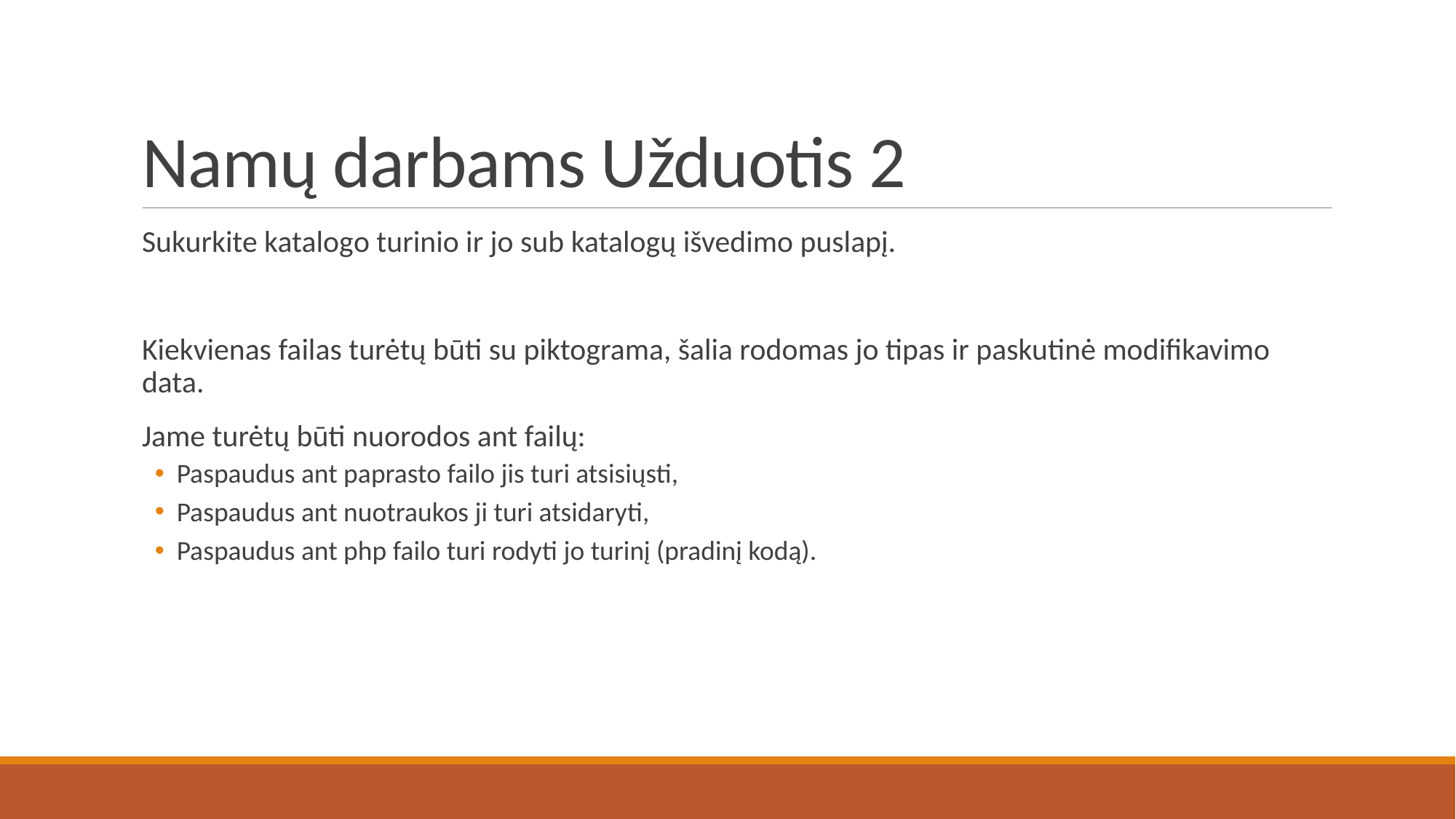

# Namų darbams Užduotis 2
Sukurkite katalogo turinio ir jo sub katalogų išvedimo puslapį.

Kiekvienas failas turėtų būti su piktograma, šalia rodomas jo tipas ir paskutinė modifikavimo data.
Jame turėtų būti nuorodos ant failų:
Paspaudus ant paprasto failo jis turi atsisiųsti,
Paspaudus ant nuotraukos ji turi atsidaryti,
Paspaudus ant php failo turi rodyti jo turinį (pradinį kodą).